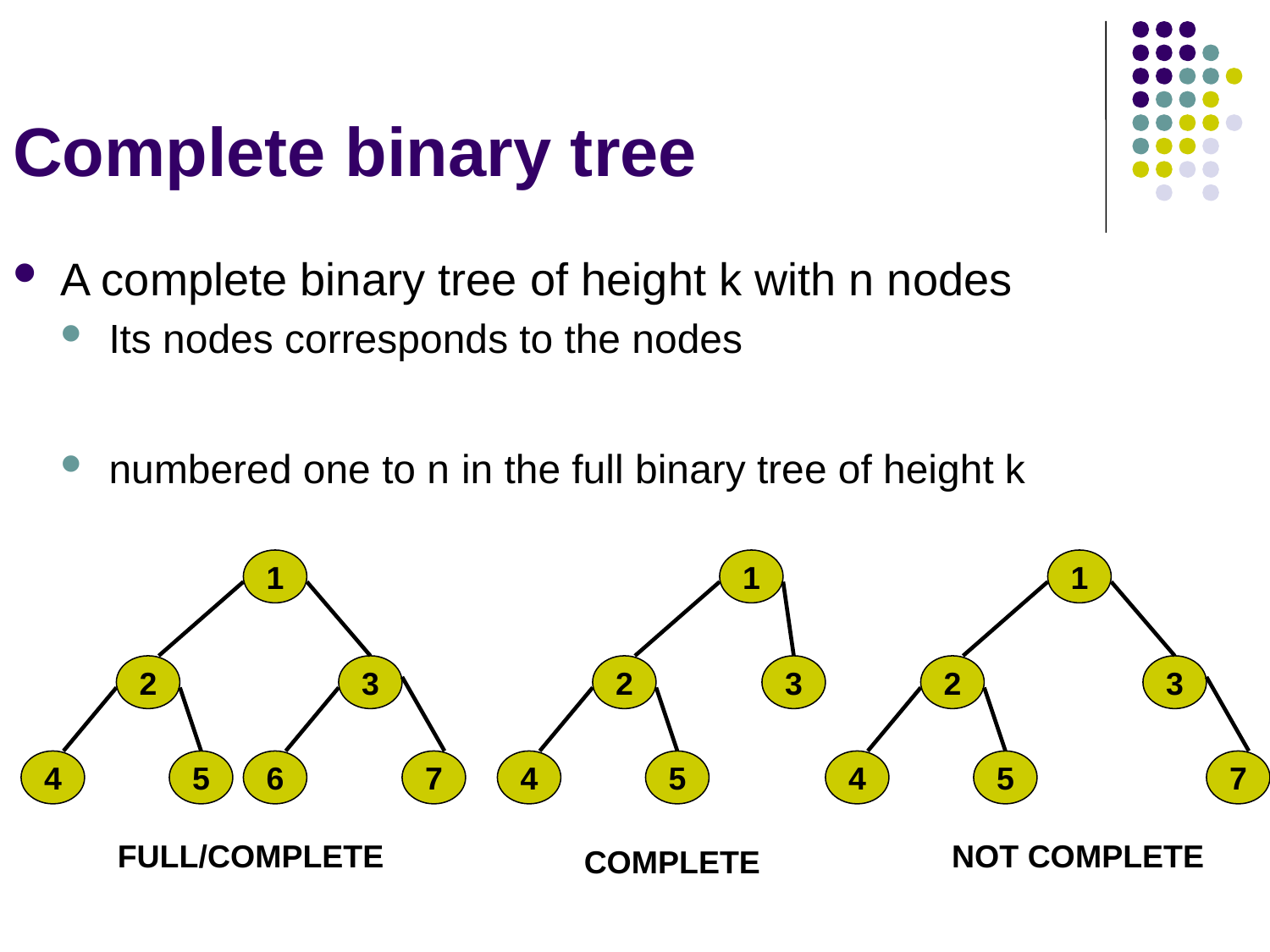

# Complete binary tree
A complete binary tree of height k with n nodes
Its nodes corresponds to the nodes

numbered one to n in the full binary tree of height k

1
1
1

2
3
2
3
2
3

4
5
6
7
4
5
4
5
7
FULL/COMPLETE
NOT COMPLETE
COMPLETE